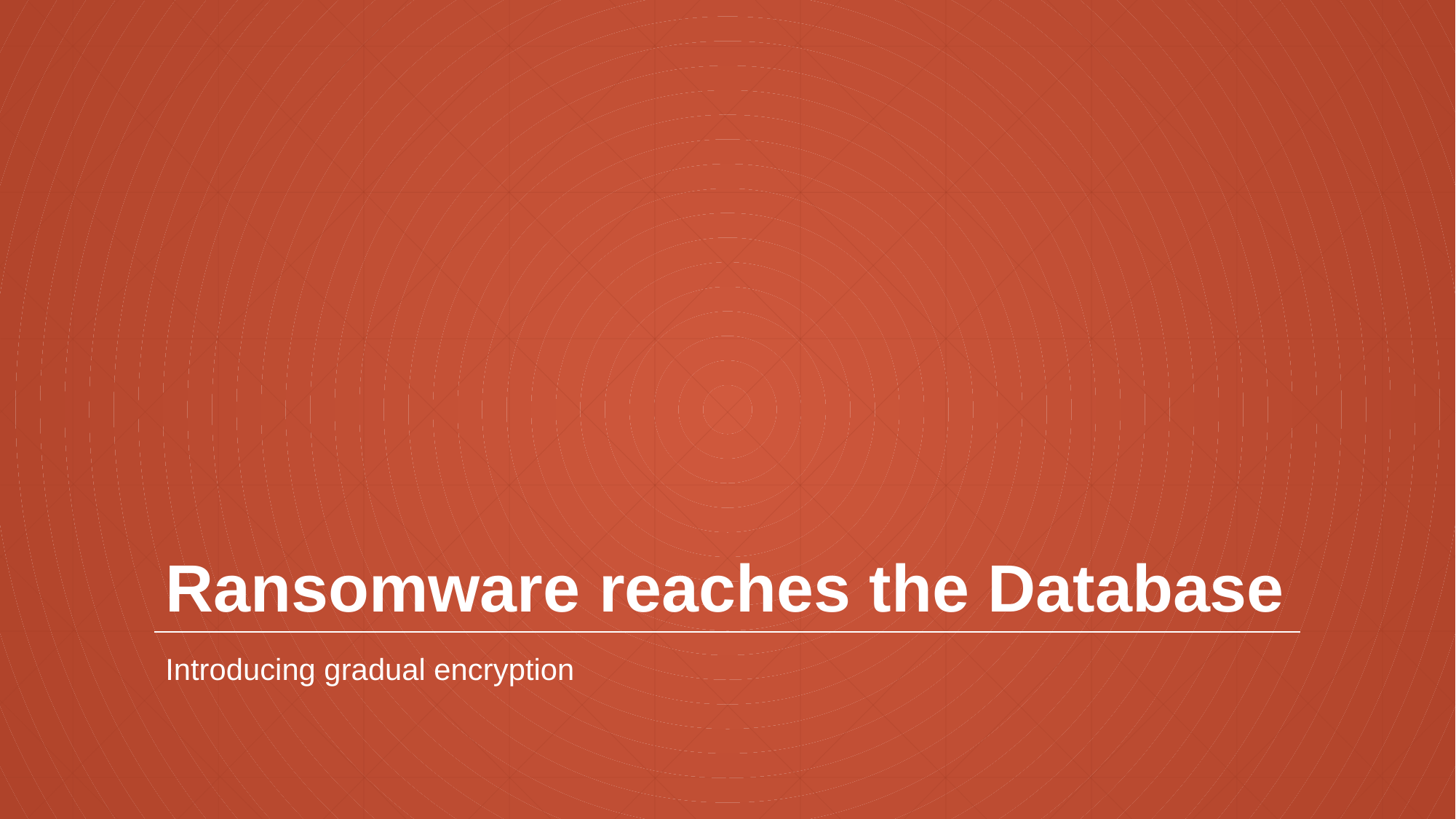

# Ransomware reaches the Database
Introducing gradual encryption